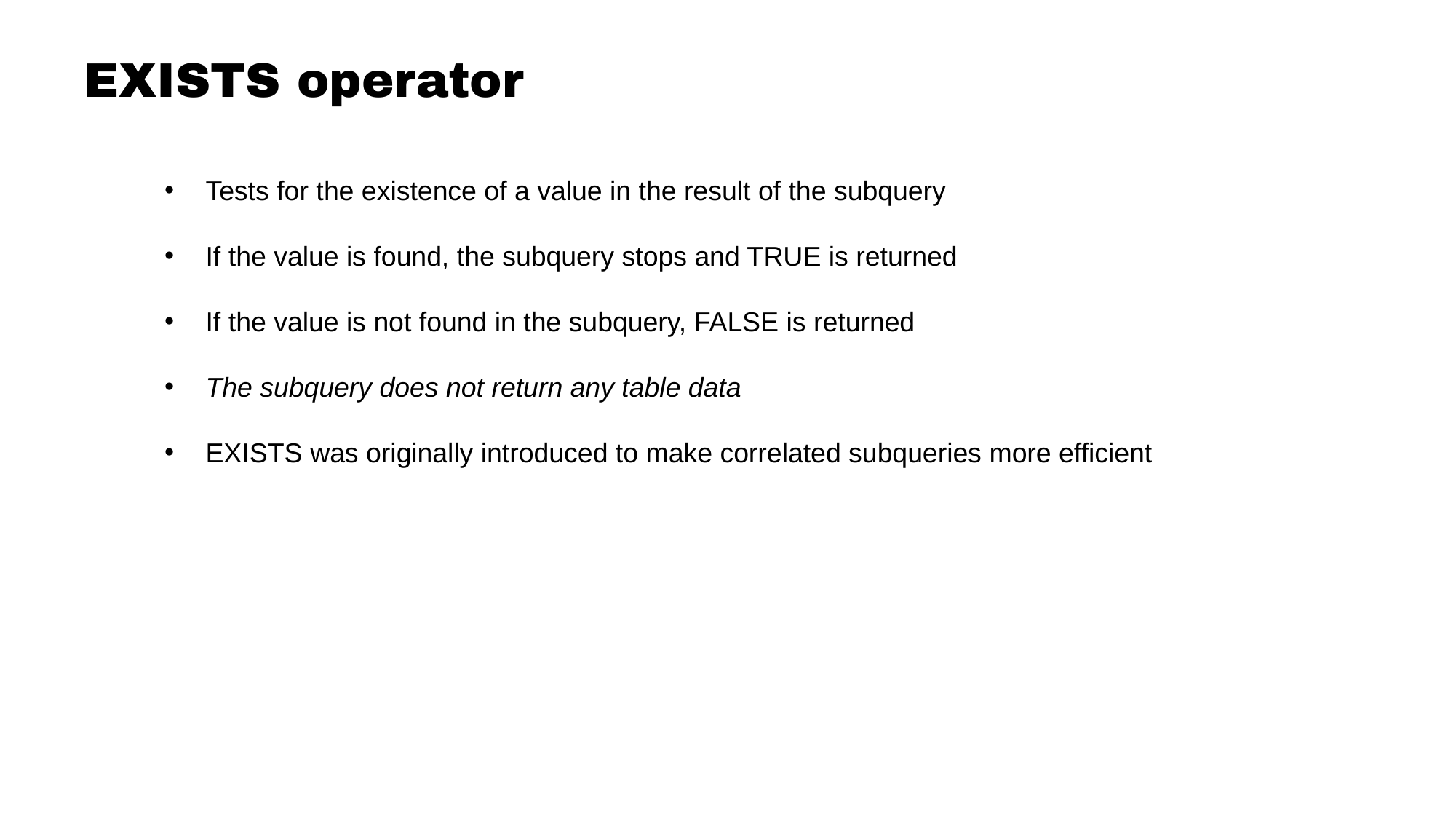

# EXISTS operator
Tests for the existence of a value in the result of the subquery

If the value is found, the subquery stops and TRUE is returned

If the value is not found in the subquery, FALSE is returned

The subquery does not return any table data

EXISTS was originally introduced to make correlated subqueries more efficient